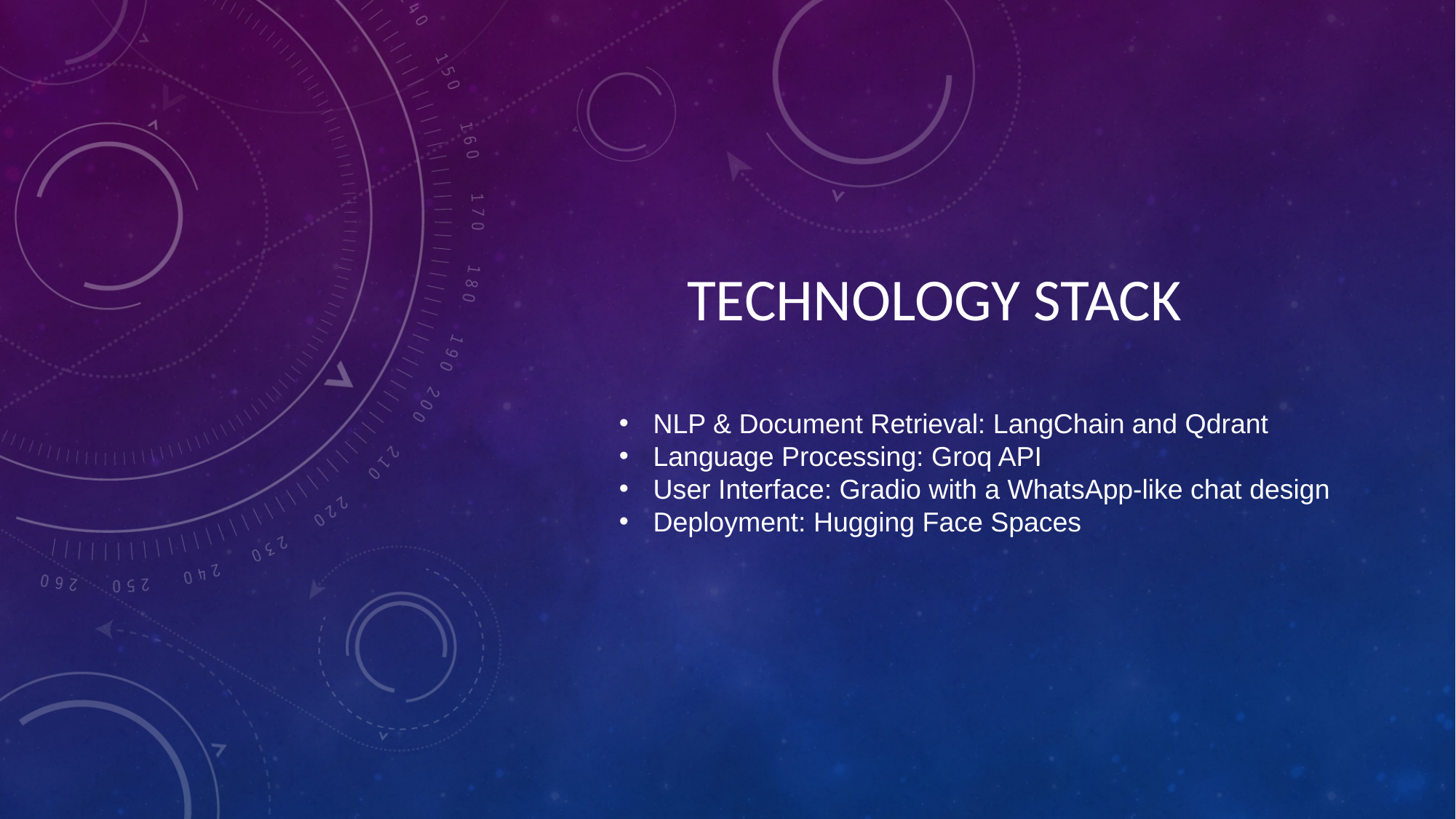

# Technology Stack

NLP & Document Retrieval: LangChain and Qdrant
Language Processing: Groq API
User Interface: Gradio with a WhatsApp-like chat design
Deployment: Hugging Face Spaces